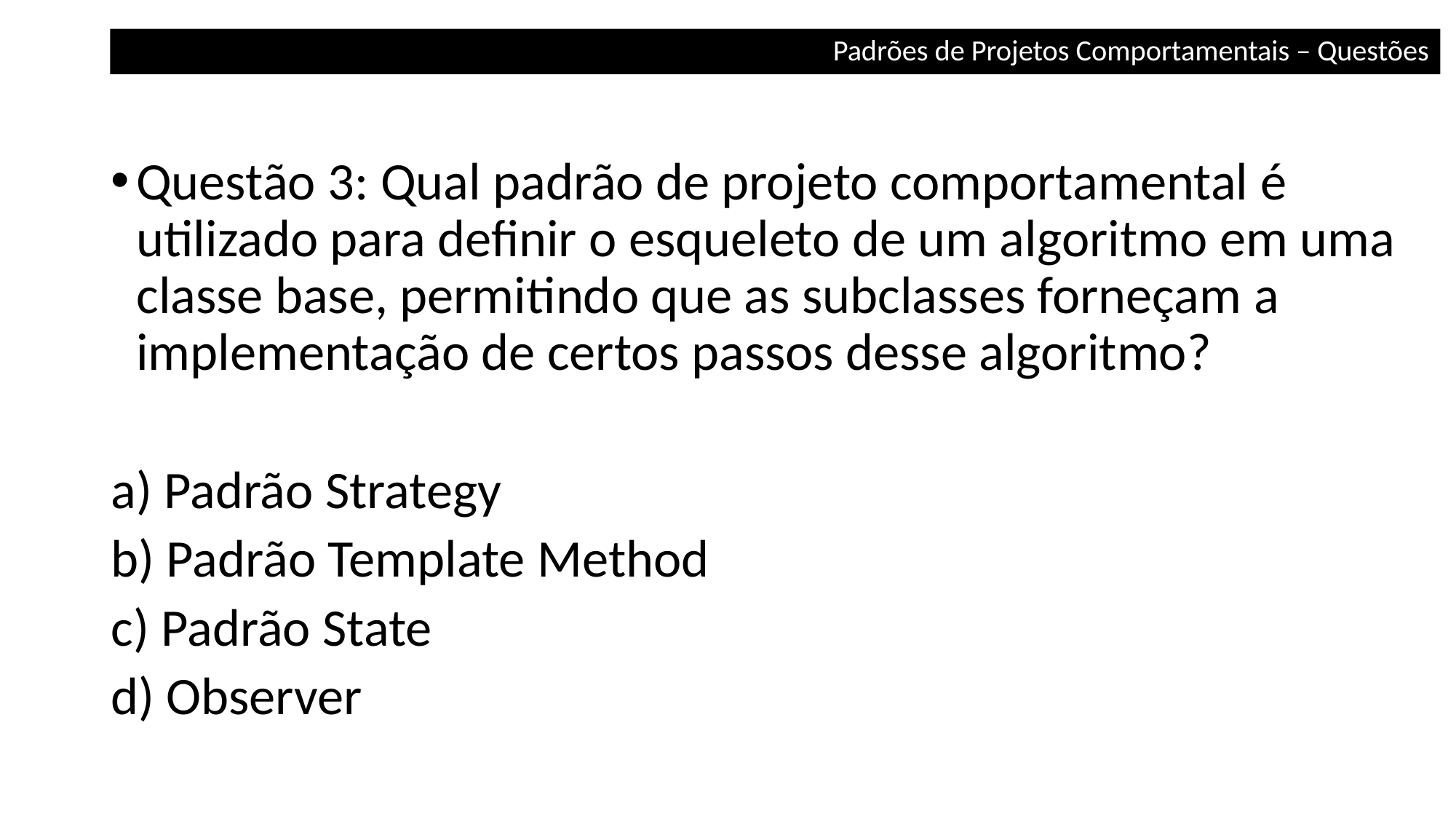

Padrões de Projetos Comportamentais – Questões

Questão 3: Qual padrão de projeto comportamental é utilizado para definir o esqueleto de um algoritmo em uma classe base, permitindo que as subclasses forneçam a implementação de certos passos desse algoritmo?

a) Padrão Strategy
b) Padrão Template Method
c) Padrão State
d) Observer